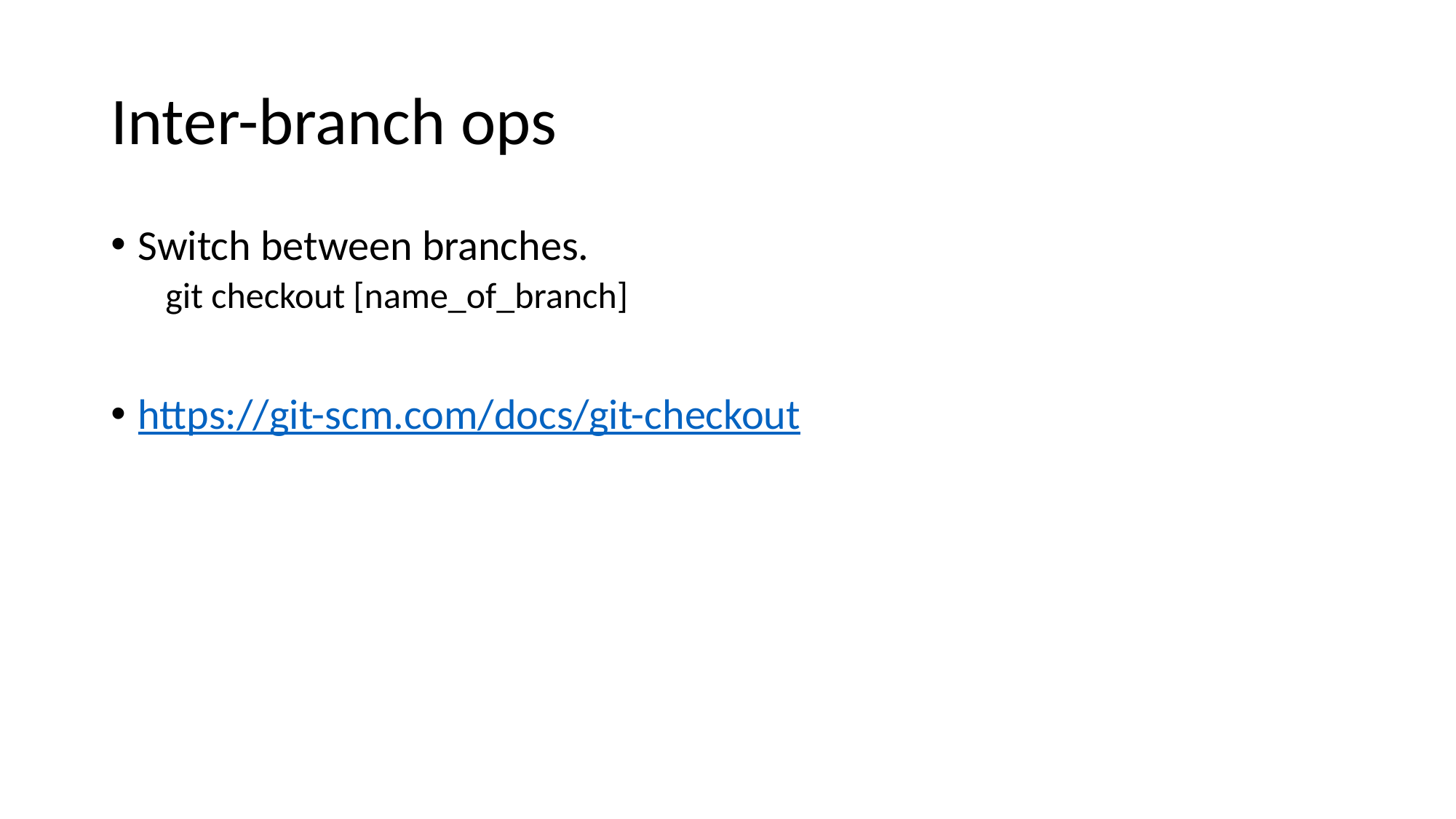

# Inter-branch ops
Switch between branches.
git checkout [name_of_branch]

https://git-scm.com/docs/git-checkout